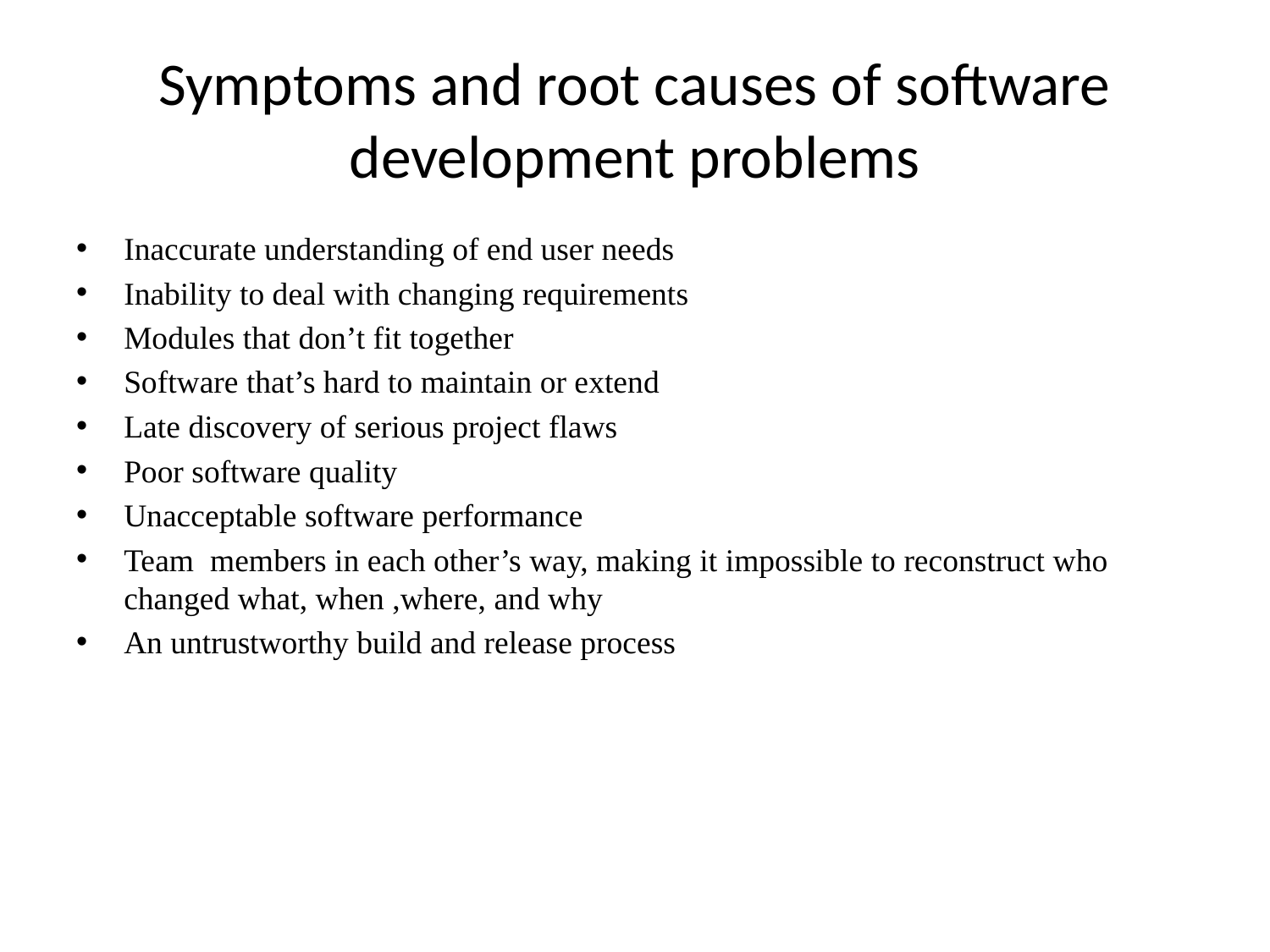

# Symptoms and root causes of software development problems
Inaccurate understanding of end user needs
Inability to deal with changing requirements
Modules that don’t fit together
Software that’s hard to maintain or extend
Late discovery of serious project flaws
Poor software quality
Unacceptable software performance
Team  members in each other’s way, making it impossible to reconstruct who changed what, when ,where, and why
An untrustworthy build and release process